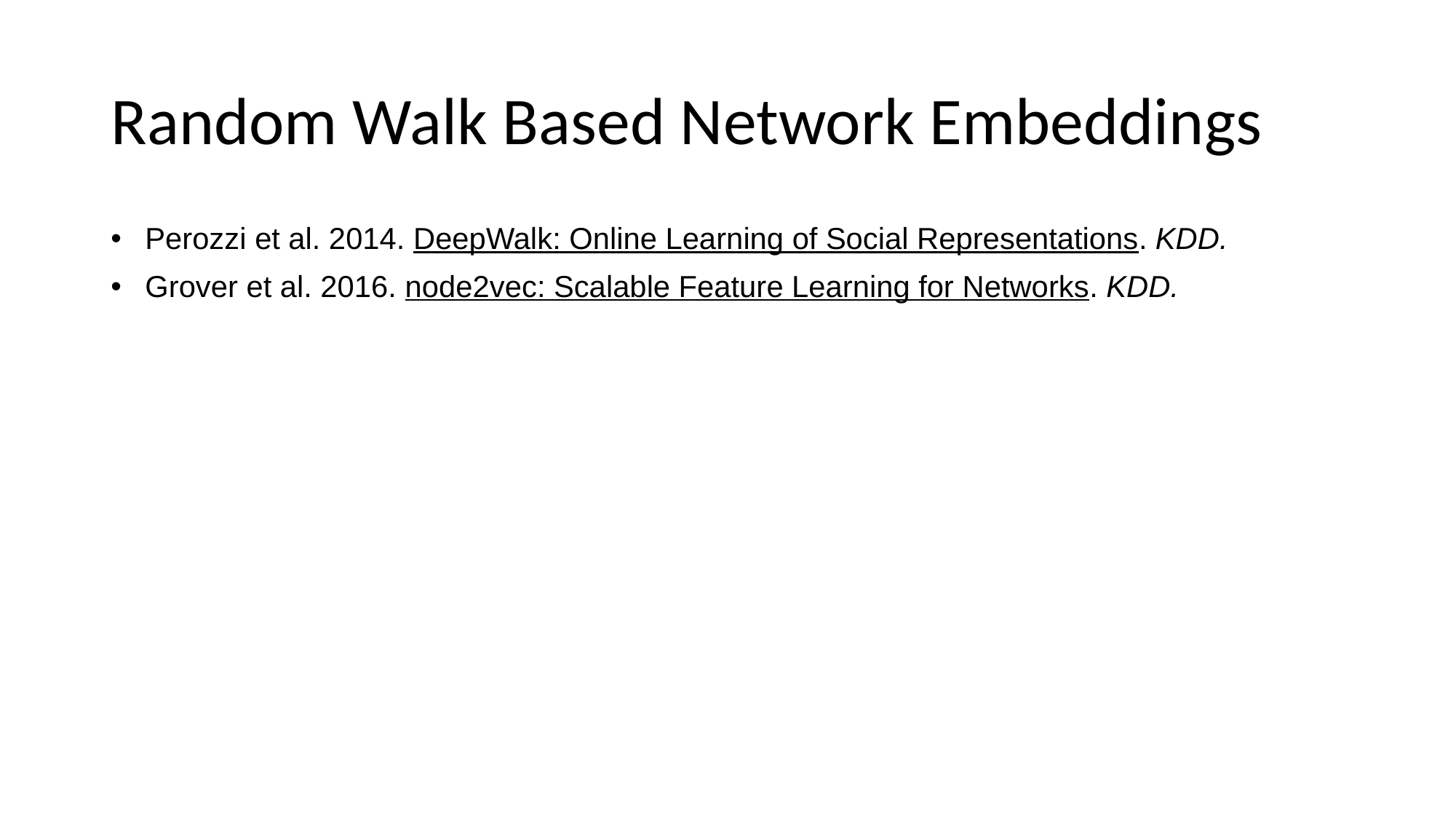

# Random Walk Based Network Embeddings
Perozzi et al. 2014. DeepWalk: Online Learning of Social Representations. KDD.
Grover et al. 2016. node2vec: Scalable Feature Learning for Networks. KDD.